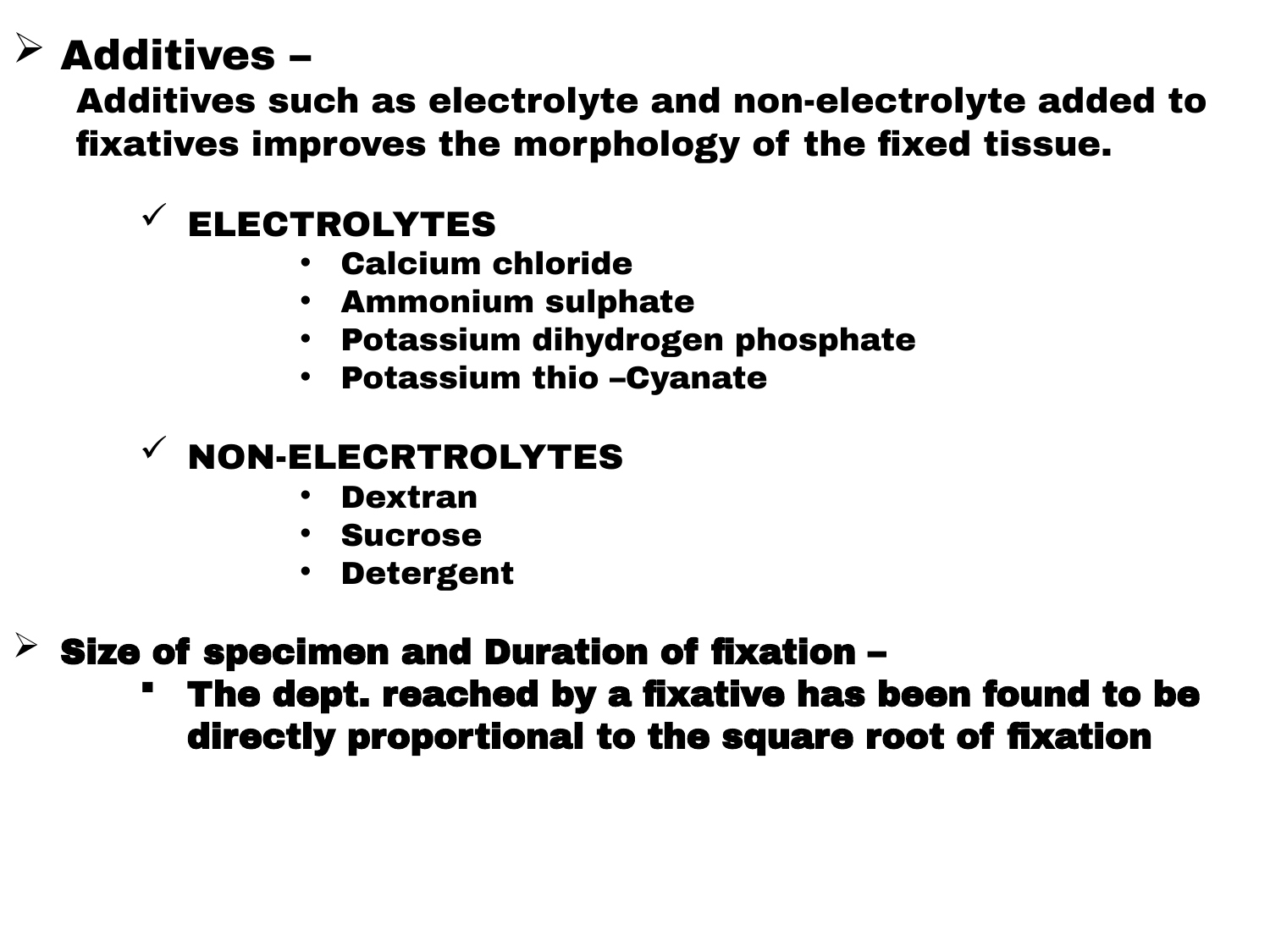

Additives –
Additives such as electrolyte and non-electrolyte added to fixatives improves the morphology of the fixed tissue.

ELECTROLYTES
 Calcium chloride
 Ammonium sulphate
 Potassium dihydrogen phosphate
 Potassium thio –Cyanate

NON-ELECRTROLYTES
 Dextran
 Sucrose
 Detergent

Size of specimen and Duration of fixation –
The dept. reached by a fixative has been found to be directly proportional to the square root of fixation